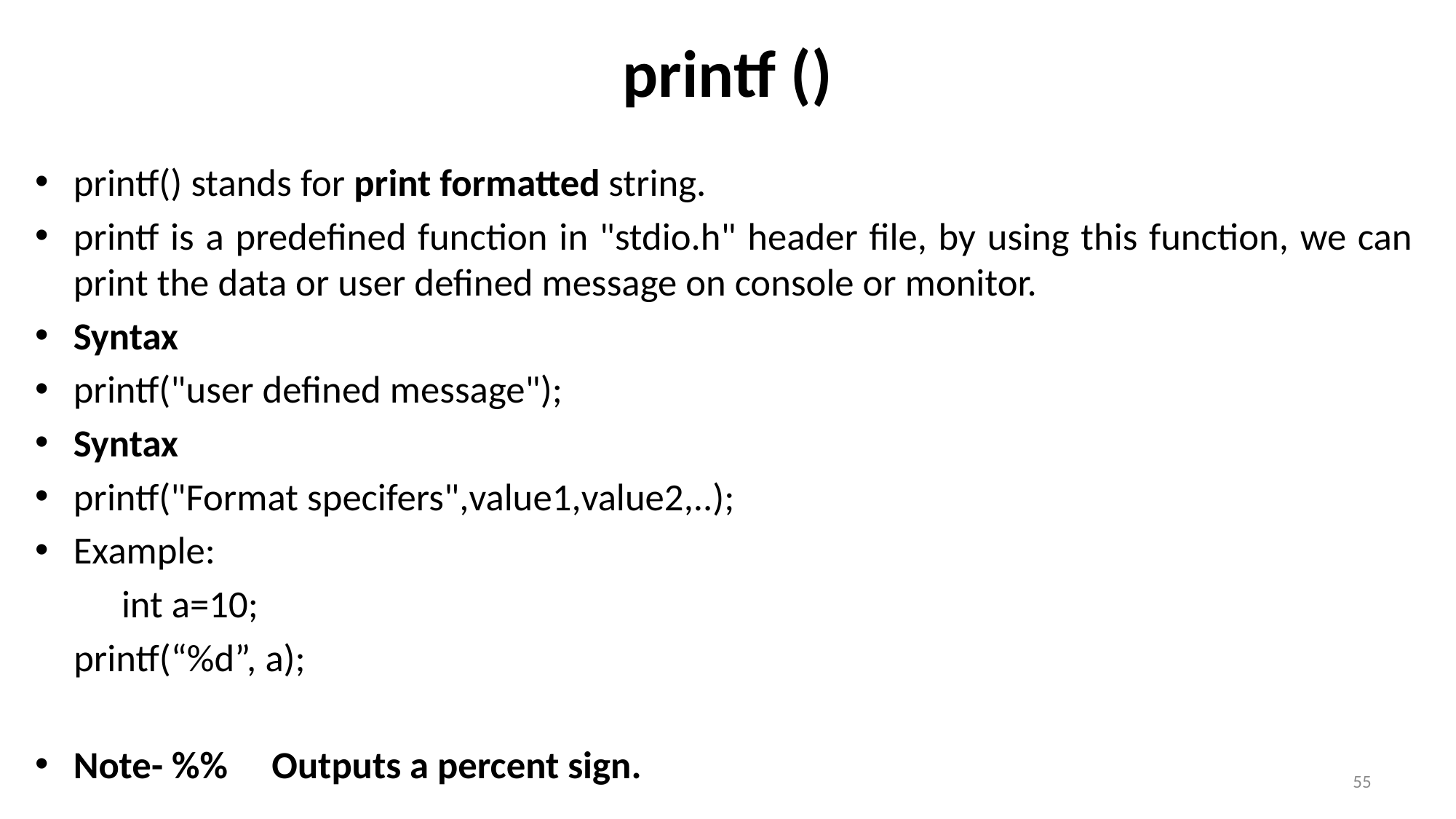

# printf ()
printf() stands for print formatted string.
printf is a predefined function in "stdio.h" header file, by using this function, we can print the data or user defined message on console or monitor.
Syntax
printf("user defined message");
Syntax
printf("Format specifers",value1,value2,..);
Example:
	int a=10;
	printf(“%d”, a);

Note- %%     Outputs a percent sign.

55